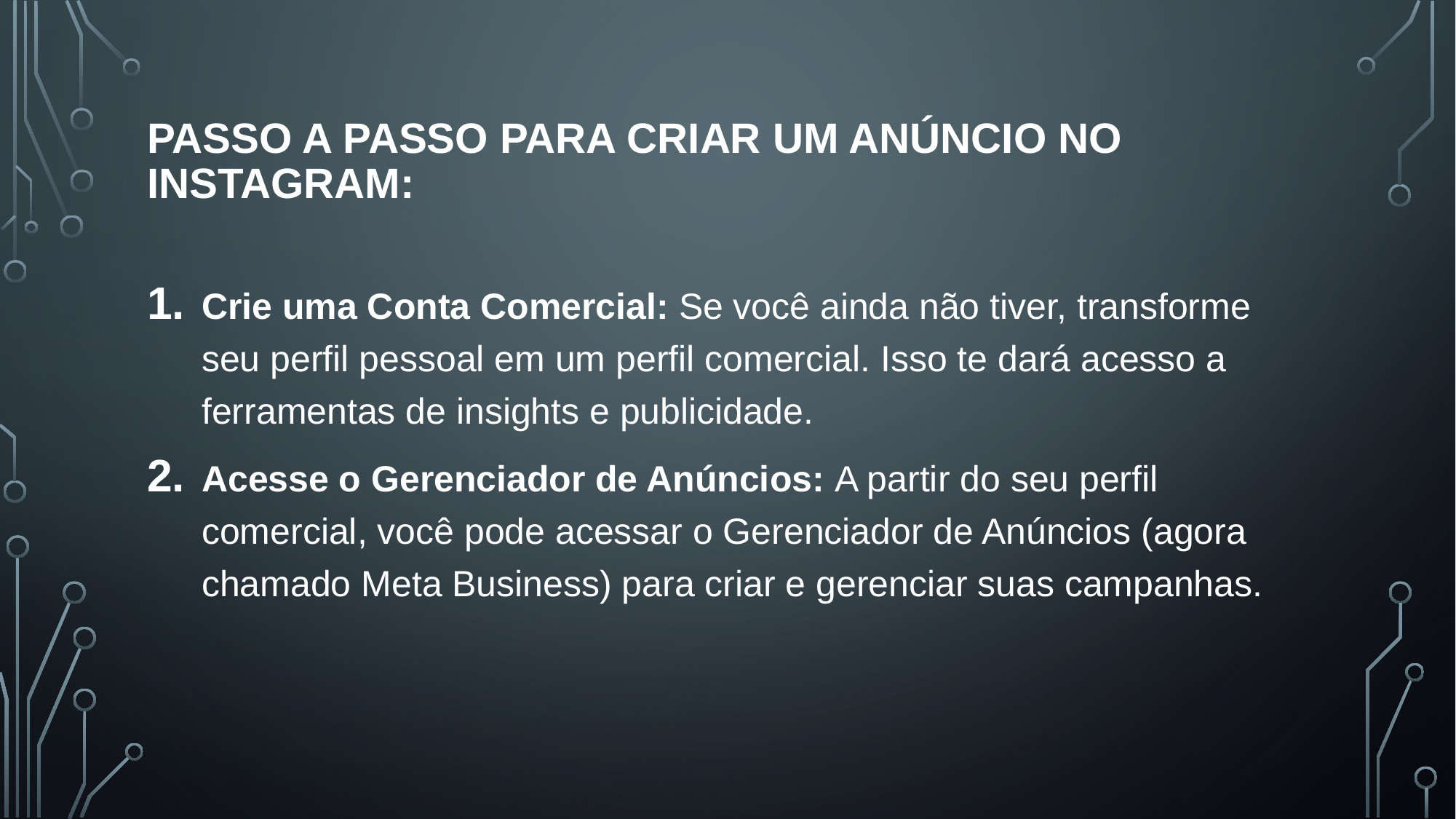

# Passo a Passo para Criar um Anúncio no Instagram:
Crie uma Conta Comercial: Se você ainda não tiver, transforme seu perfil pessoal em um perfil comercial. Isso te dará acesso a ferramentas de insights e publicidade.
Acesse o Gerenciador de Anúncios: A partir do seu perfil comercial, você pode acessar o Gerenciador de Anúncios (agora chamado Meta Business) para criar e gerenciar suas campanhas.